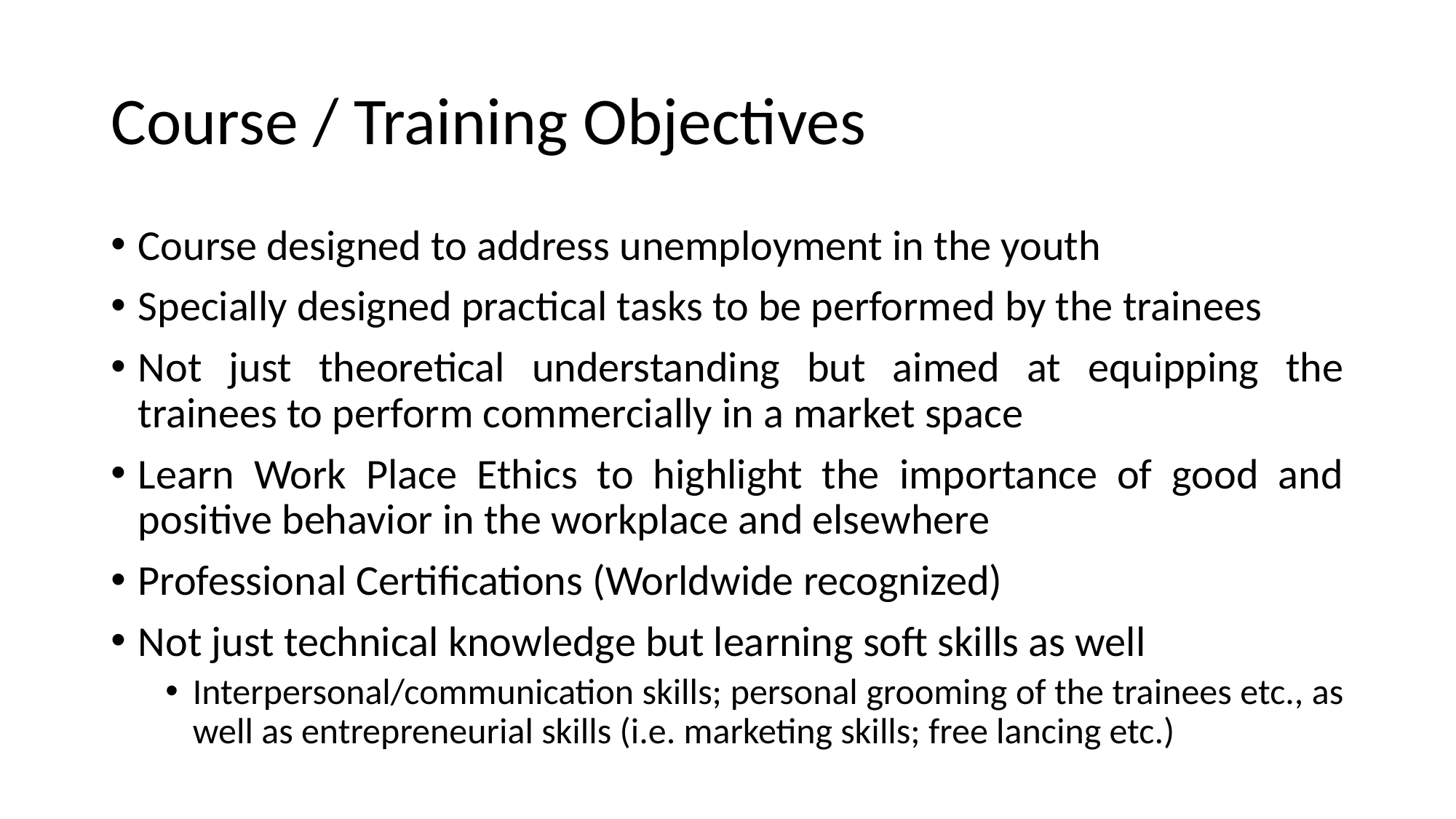

# Course / Training Objectives
Course designed to address unemployment in the youth
Specially designed practical tasks to be performed by the trainees
Not just theoretical understanding but aimed at equipping the trainees to perform commercially in a market space
Learn Work Place Ethics to highlight the importance of good and positive behavior in the workplace and elsewhere
Professional Certifications (Worldwide recognized)
Not just technical knowledge but learning soft skills as well
Interpersonal/communication skills; personal grooming of the trainees etc., as well as entrepreneurial skills (i.e. marketing skills; free lancing etc.)